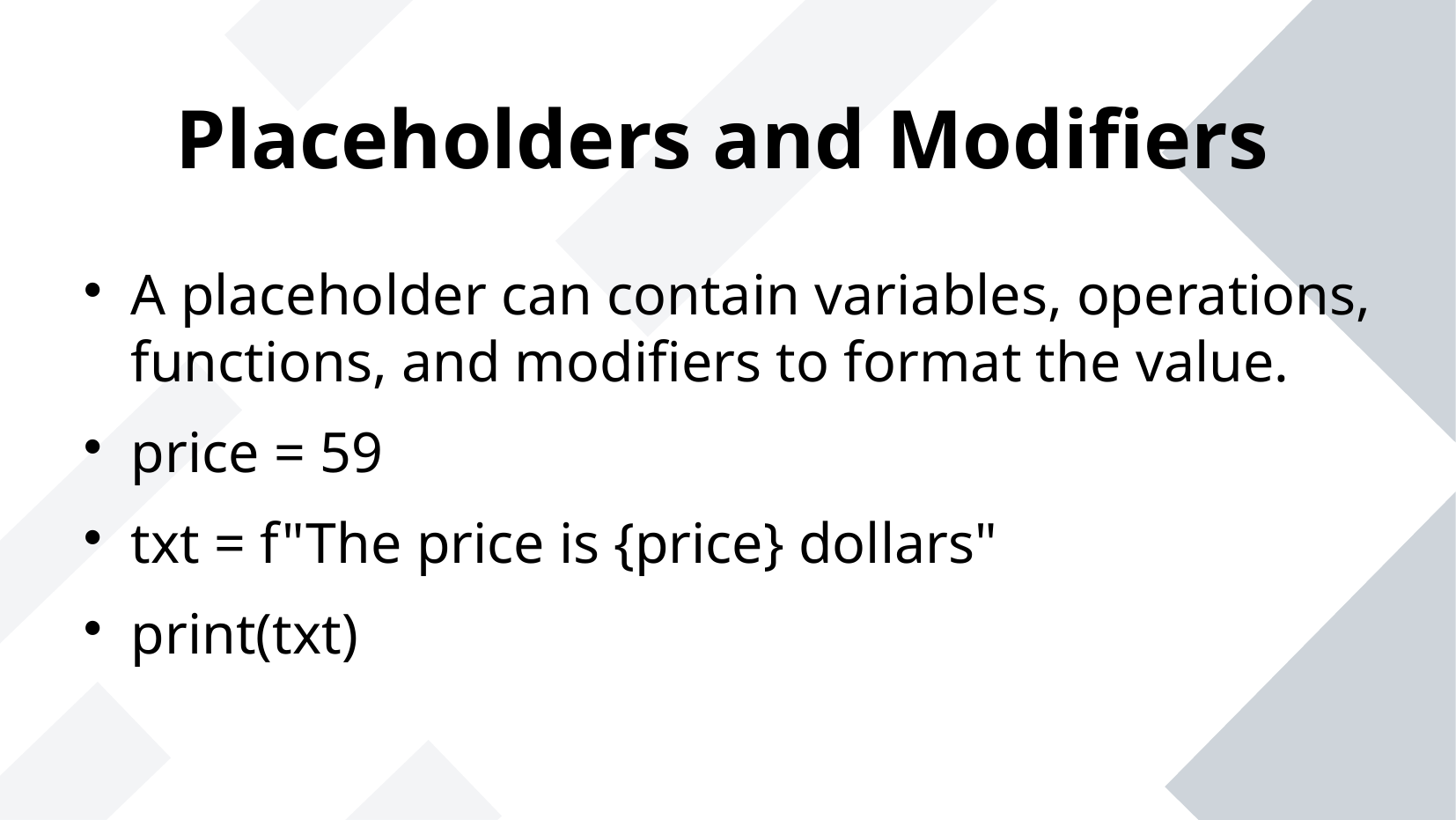

# Placeholders and Modifiers
A placeholder can contain variables, operations, functions, and modifiers to format the value.
price = 59
txt = f"The price is {price} dollars"
print(txt)